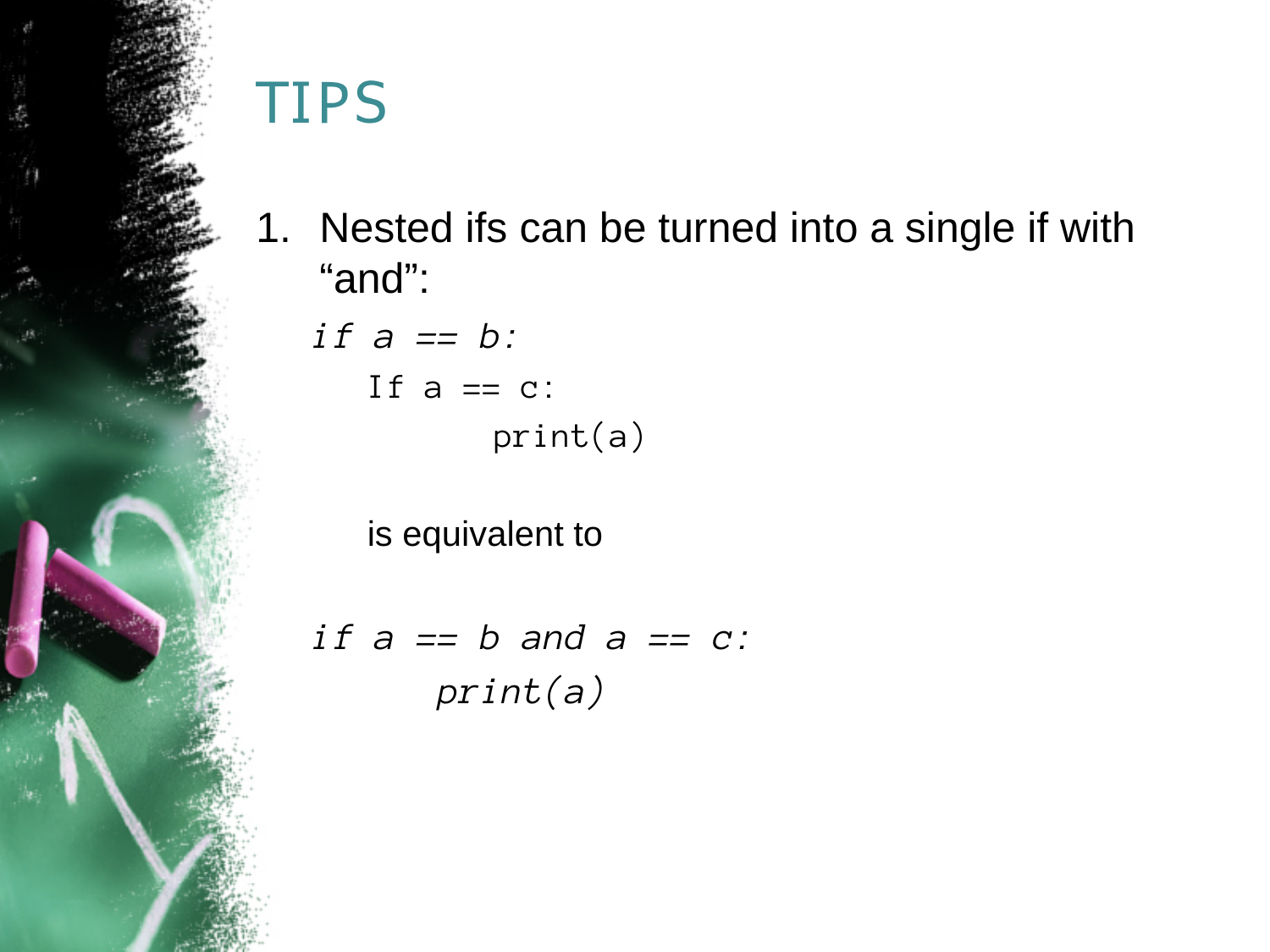

# TIPS
Nested ifs can be turned into a single if with “and”:
if a == b:
If a == c:
	print(a)

is equivalent to

if a == b and a == c:
	print(a)